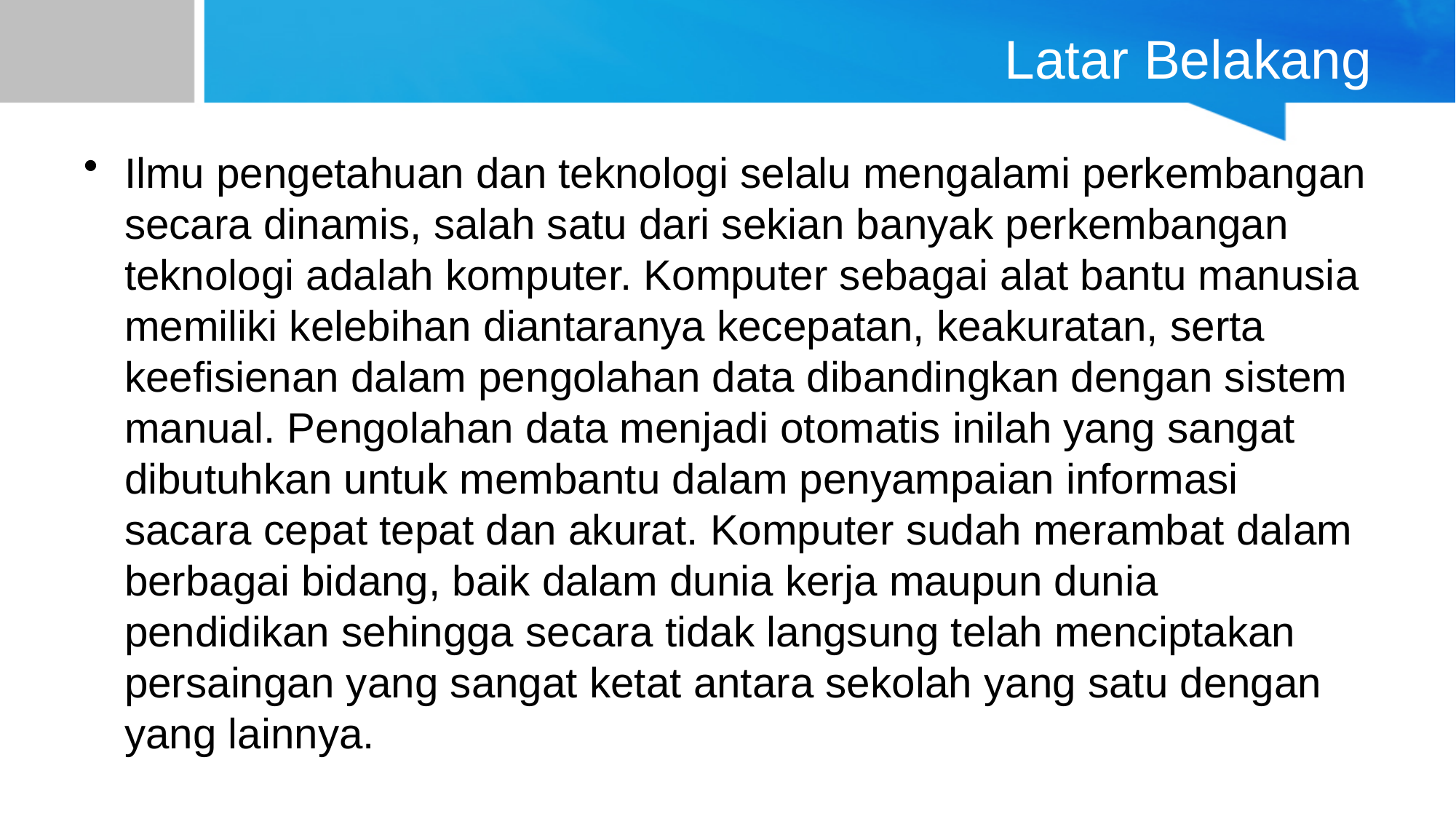

# Latar Belakang
Ilmu pengetahuan dan teknologi selalu mengalami perkembangan secara dinamis, salah satu dari sekian banyak perkembangan teknologi adalah komputer. Komputer sebagai alat bantu manusia memiliki kelebihan diantaranya kecepatan, keakuratan, serta keefisienan dalam pengolahan data dibandingkan dengan sistem manual. Pengolahan data menjadi otomatis inilah yang sangat dibutuhkan untuk membantu dalam penyampaian informasi sacara cepat tepat dan akurat. Komputer sudah merambat dalam berbagai bidang, baik dalam dunia kerja maupun dunia pendidikan sehingga secara tidak langsung telah menciptakan persaingan yang sangat ketat antara sekolah yang satu dengan yang lainnya.